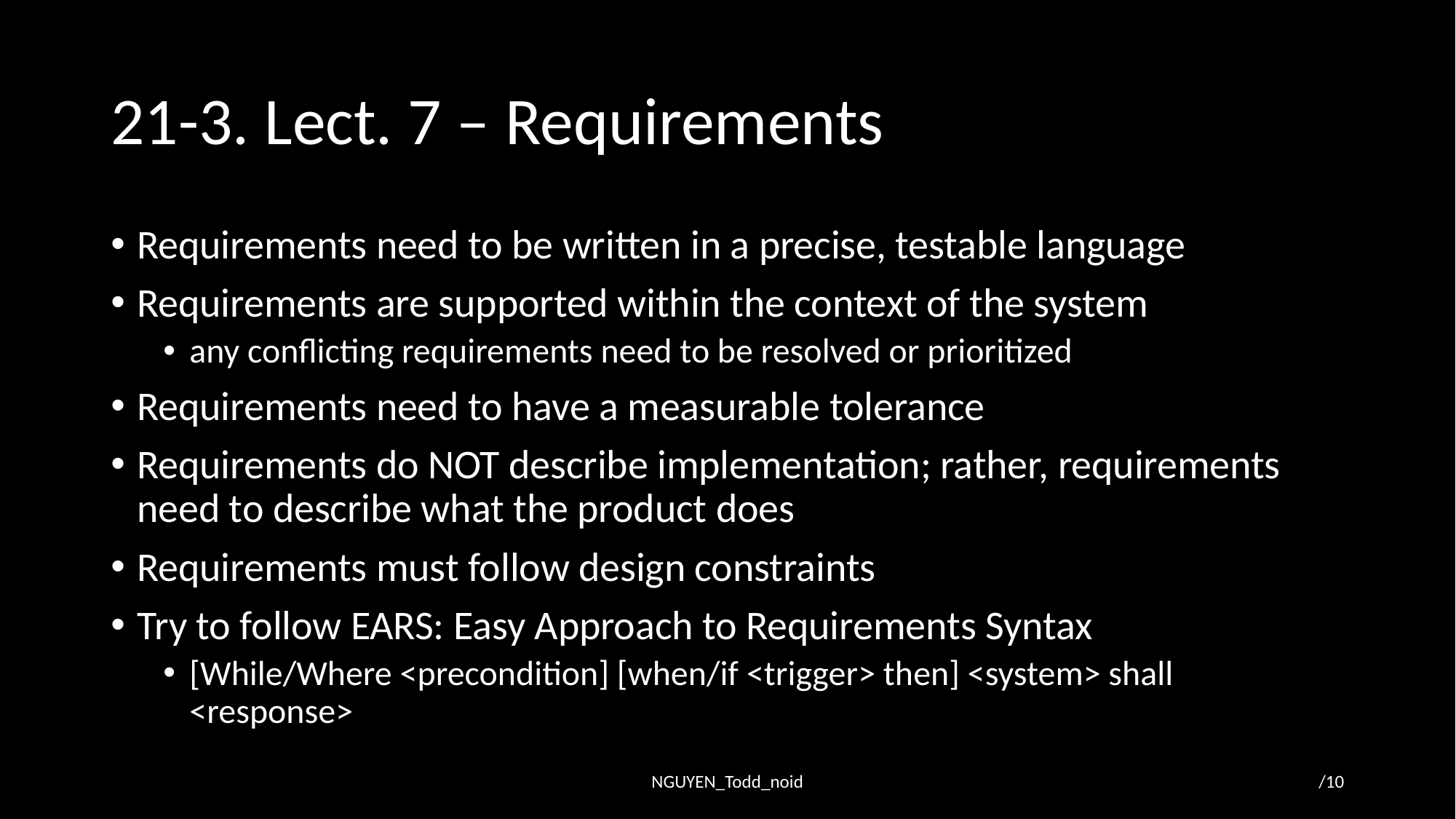

# 21-3. Lect. 7 – Requirements
Requirements need to be written in a precise, testable language
Requirements are supported within the context of the system
any conflicting requirements need to be resolved or prioritized
Requirements need to have a measurable tolerance
Requirements do NOT describe implementation; rather, requirements need to describe what the product does
Requirements must follow design constraints
Try to follow EARS: Easy Approach to Requirements Syntax
[While/Where <precondition] [when/if <trigger> then] <system> shall <response>
NGUYEN_Todd_noid
/10